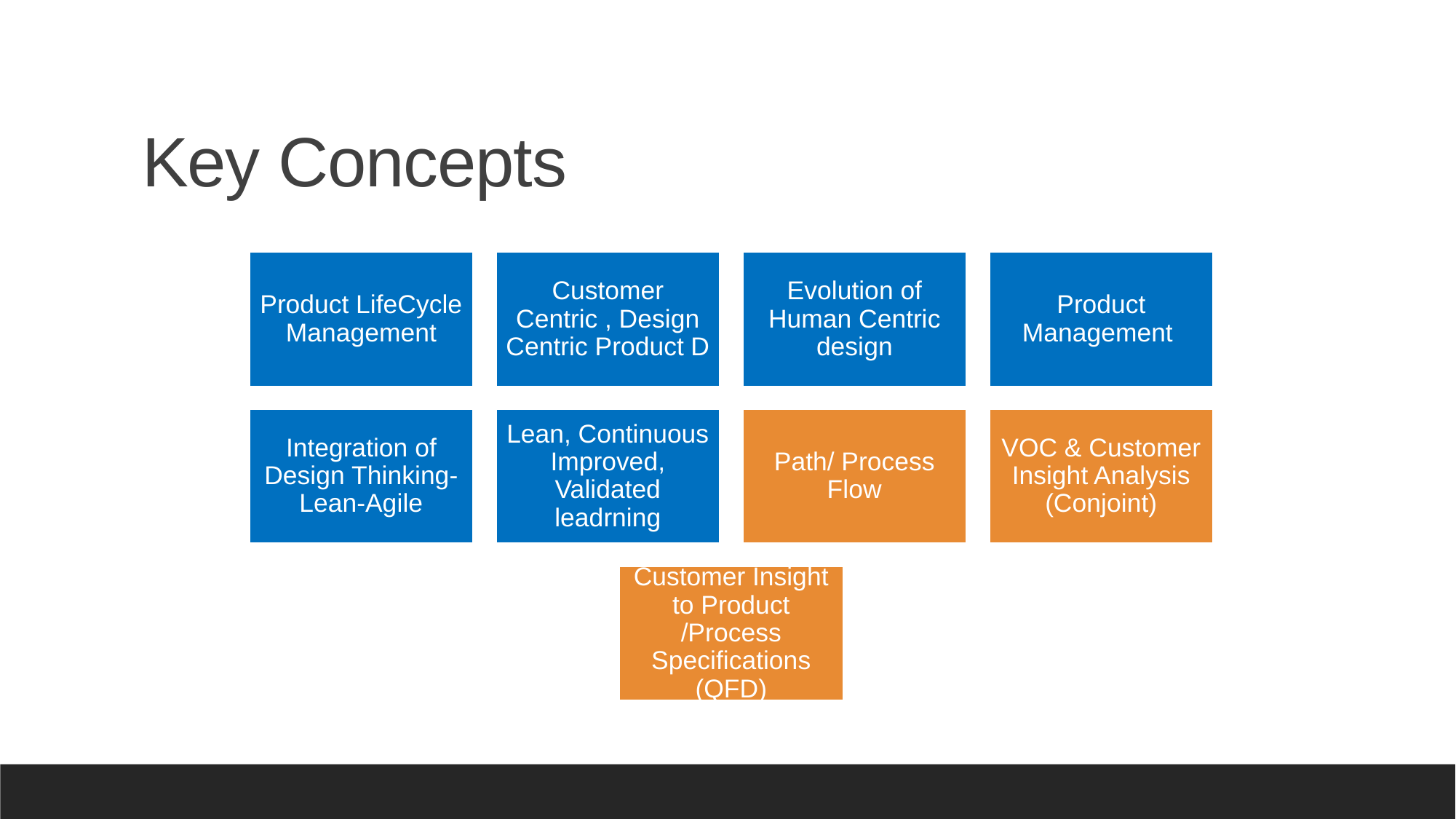

# Key Concepts
Product LifeCycle Management
Customer Centric , Design Centric Product D
Evolution of Human Centric design
Product Management
Integration of Design Thinking-Lean-Agile
Lean, Continuous Improved, Validated leadrning
Path/ Process Flow
VOC & Customer Insight Analysis (Conjoint)
Customer Insight to Product /Process Specifications (QFD)